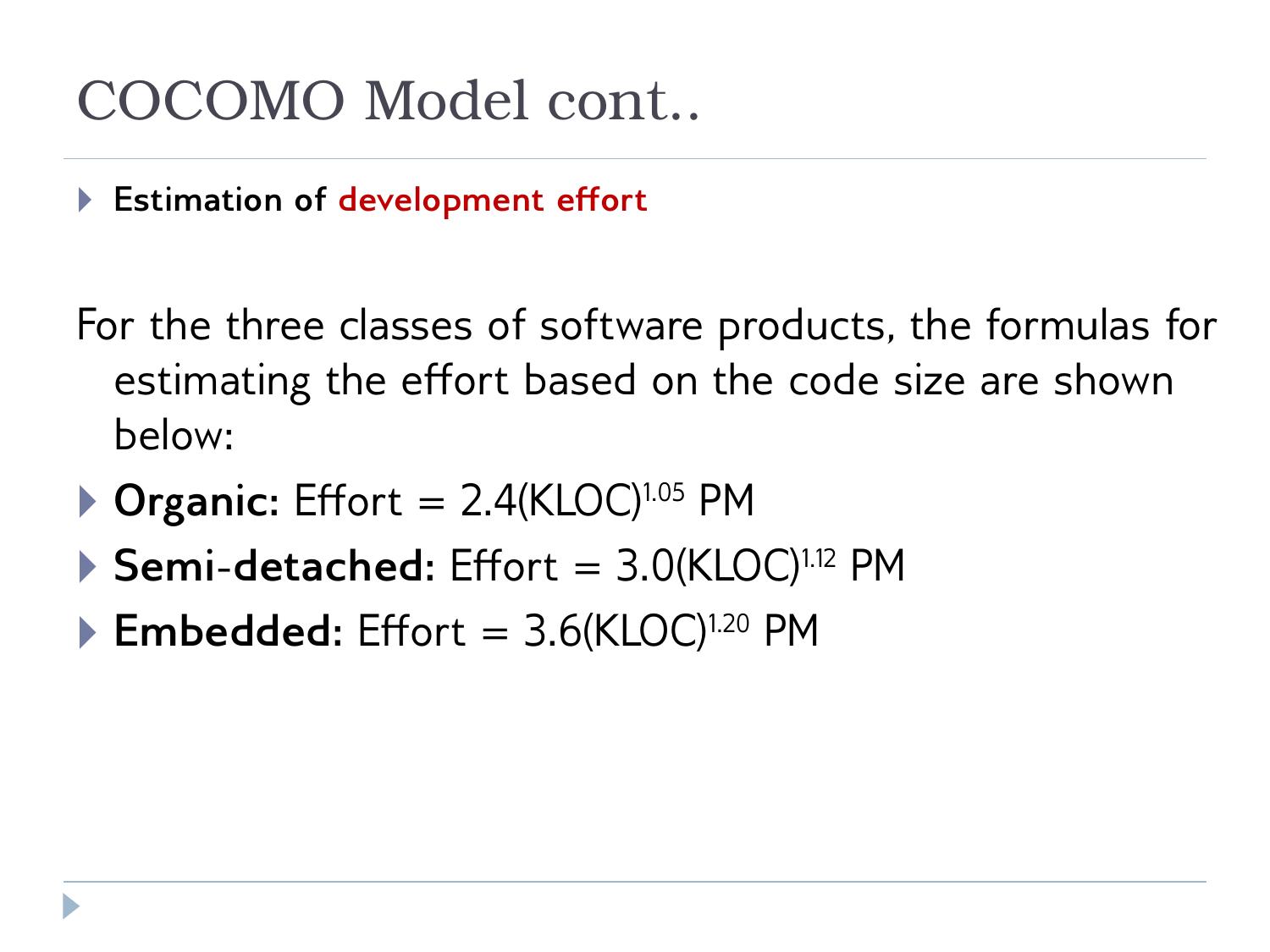

# COCOMO Model cont..
Estimation of development effort

For the three classes of software products, the formulas for estimating the effort based on the code size are shown below:
Organic: Effort = 2.4(KLOC)1.05 PM
Semi-detached: Effort = 3.0(KLOC)1.12 PM
Embedded: Effort = 3.6(KLOC)1.20 PM